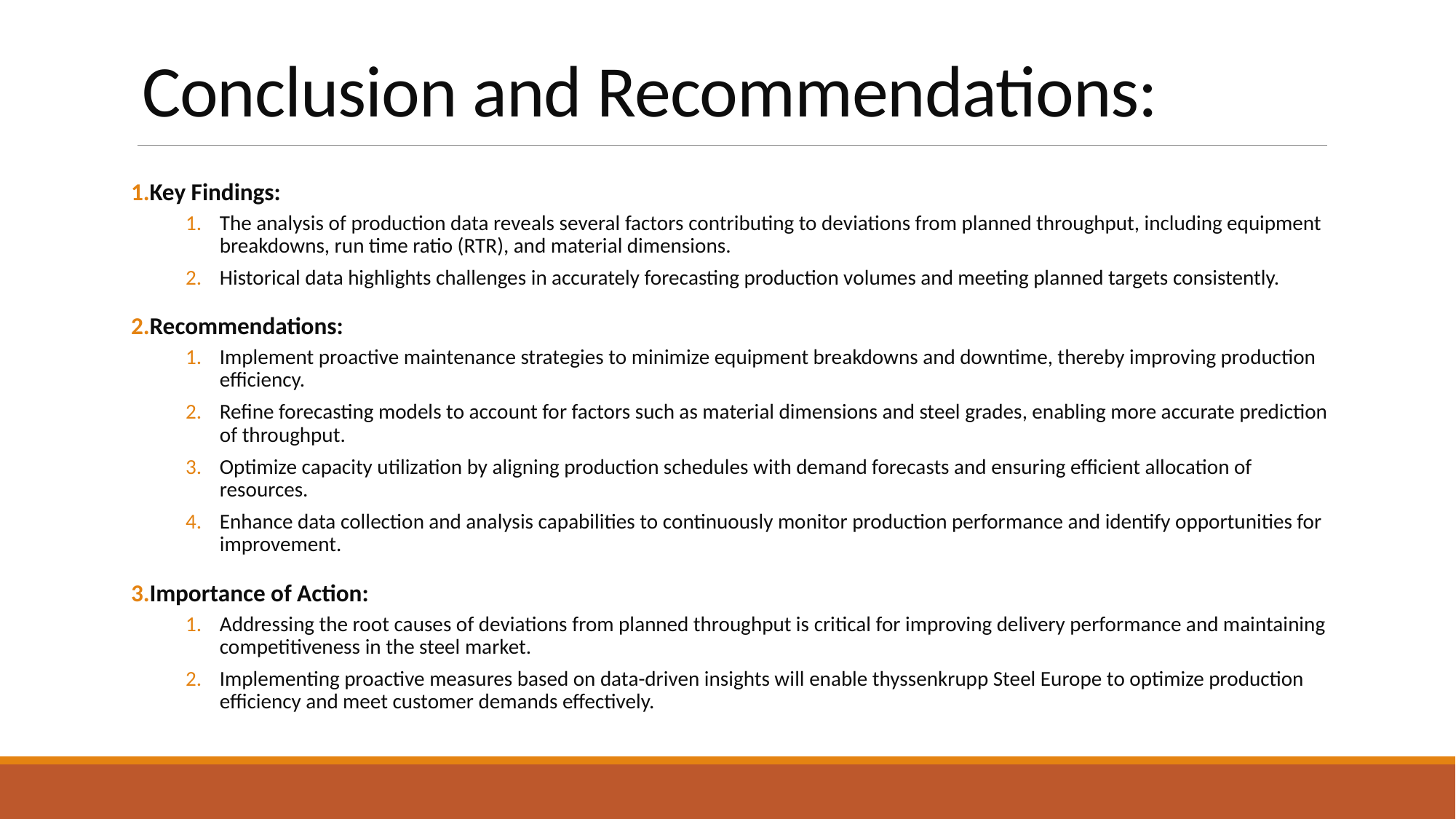

# Conclusion and Recommendations:
Key Findings:
The analysis of production data reveals several factors contributing to deviations from planned throughput, including equipment breakdowns, run time ratio (RTR), and material dimensions.
Historical data highlights challenges in accurately forecasting production volumes and meeting planned targets consistently.
Recommendations:
Implement proactive maintenance strategies to minimize equipment breakdowns and downtime, thereby improving production efficiency.
Refine forecasting models to account for factors such as material dimensions and steel grades, enabling more accurate prediction of throughput.
Optimize capacity utilization by aligning production schedules with demand forecasts and ensuring efficient allocation of resources.
Enhance data collection and analysis capabilities to continuously monitor production performance and identify opportunities for improvement.
Importance of Action:
Addressing the root causes of deviations from planned throughput is critical for improving delivery performance and maintaining competitiveness in the steel market.
Implementing proactive measures based on data-driven insights will enable thyssenkrupp Steel Europe to optimize production efficiency and meet customer demands effectively.